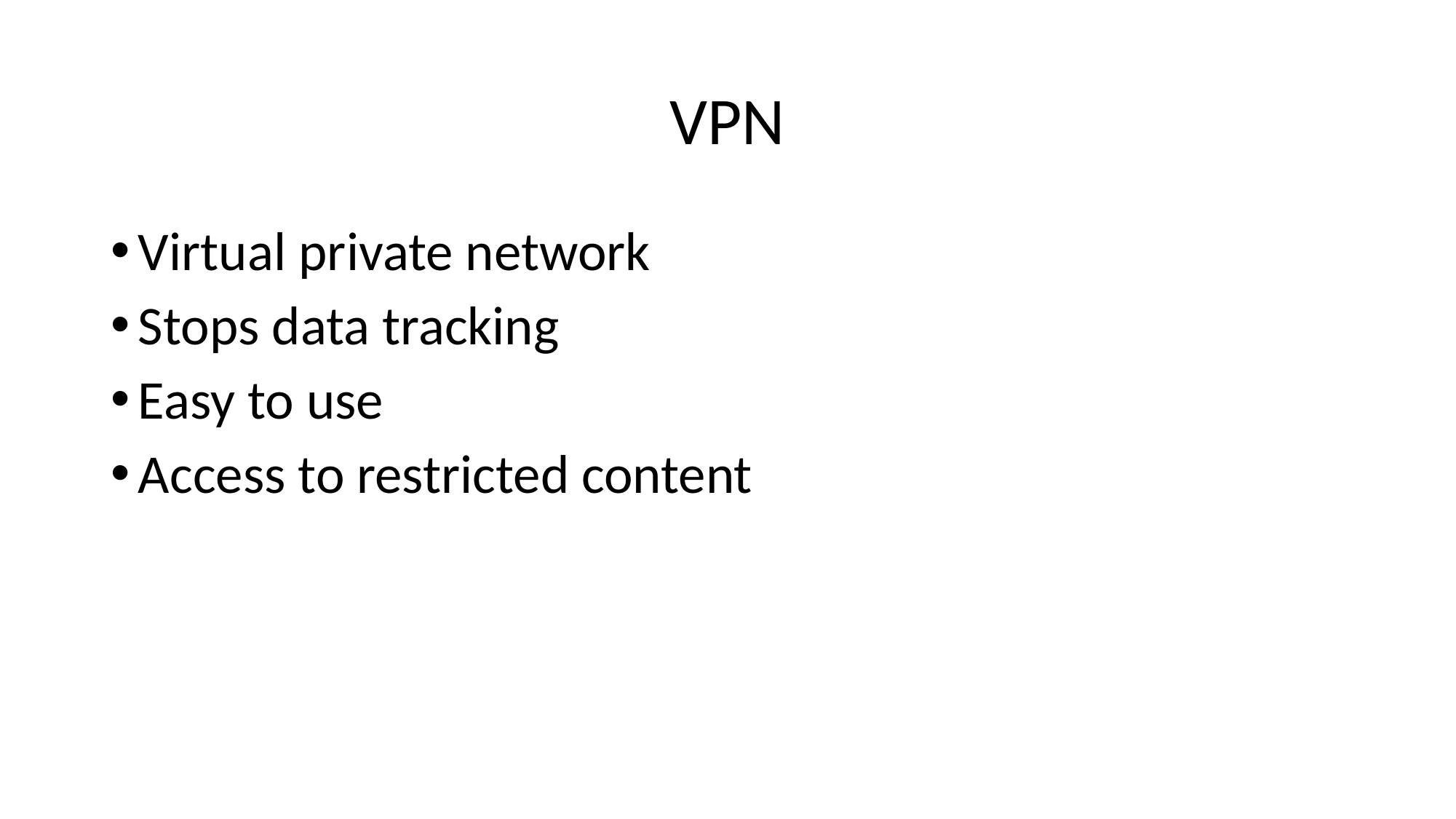

# VPN
Virtual private network
Stops data tracking
Easy to use
Access to restricted content